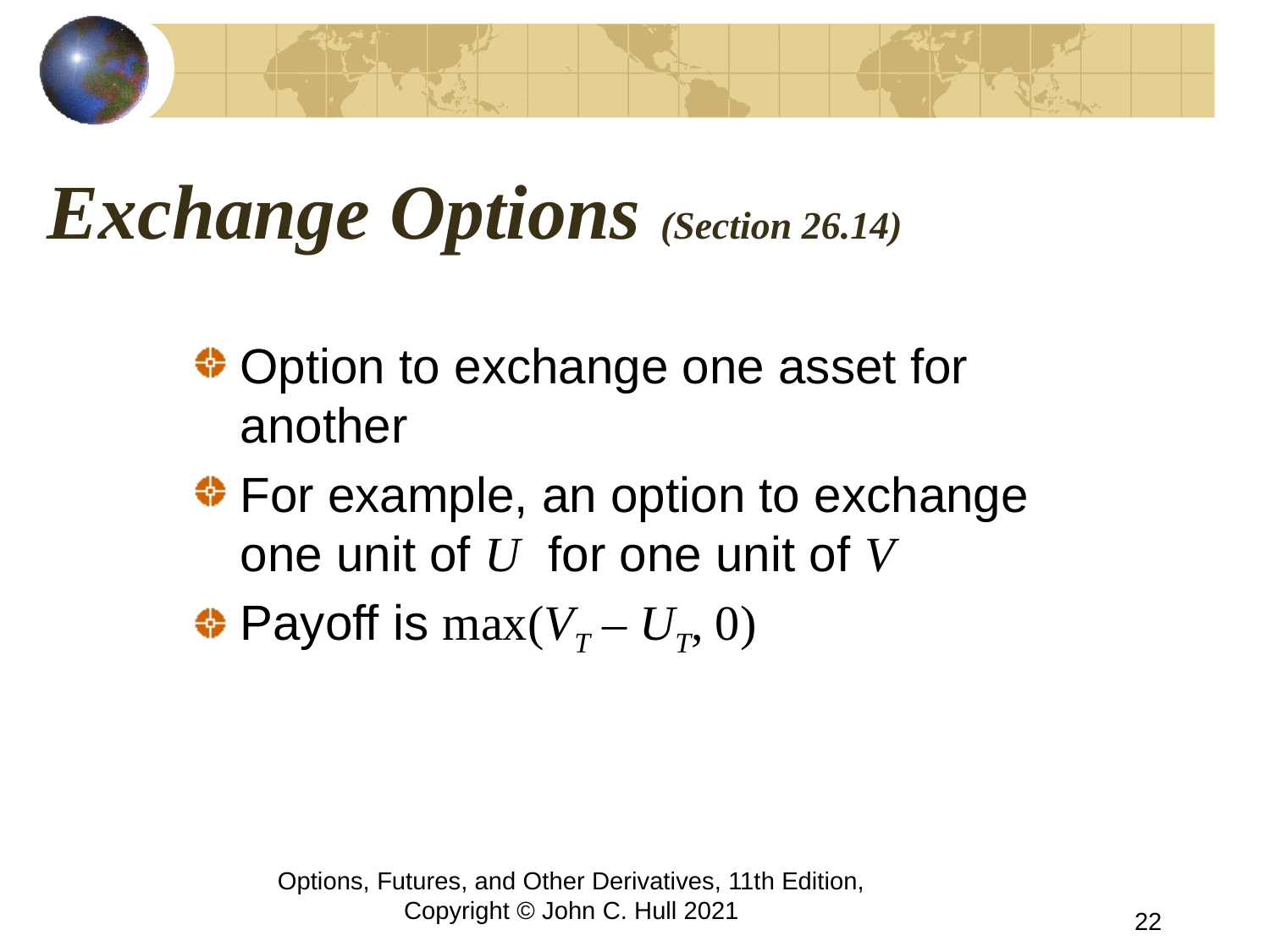

# Exchange Options (Section 26.14)
Option to exchange one asset for another
For example, an option to exchange one unit of U  for one unit of V
Payoff is max(VT – UT, 0)

Options, Futures, and Other Derivatives, 11th Edition, Copyright © John C. Hull 2021
22